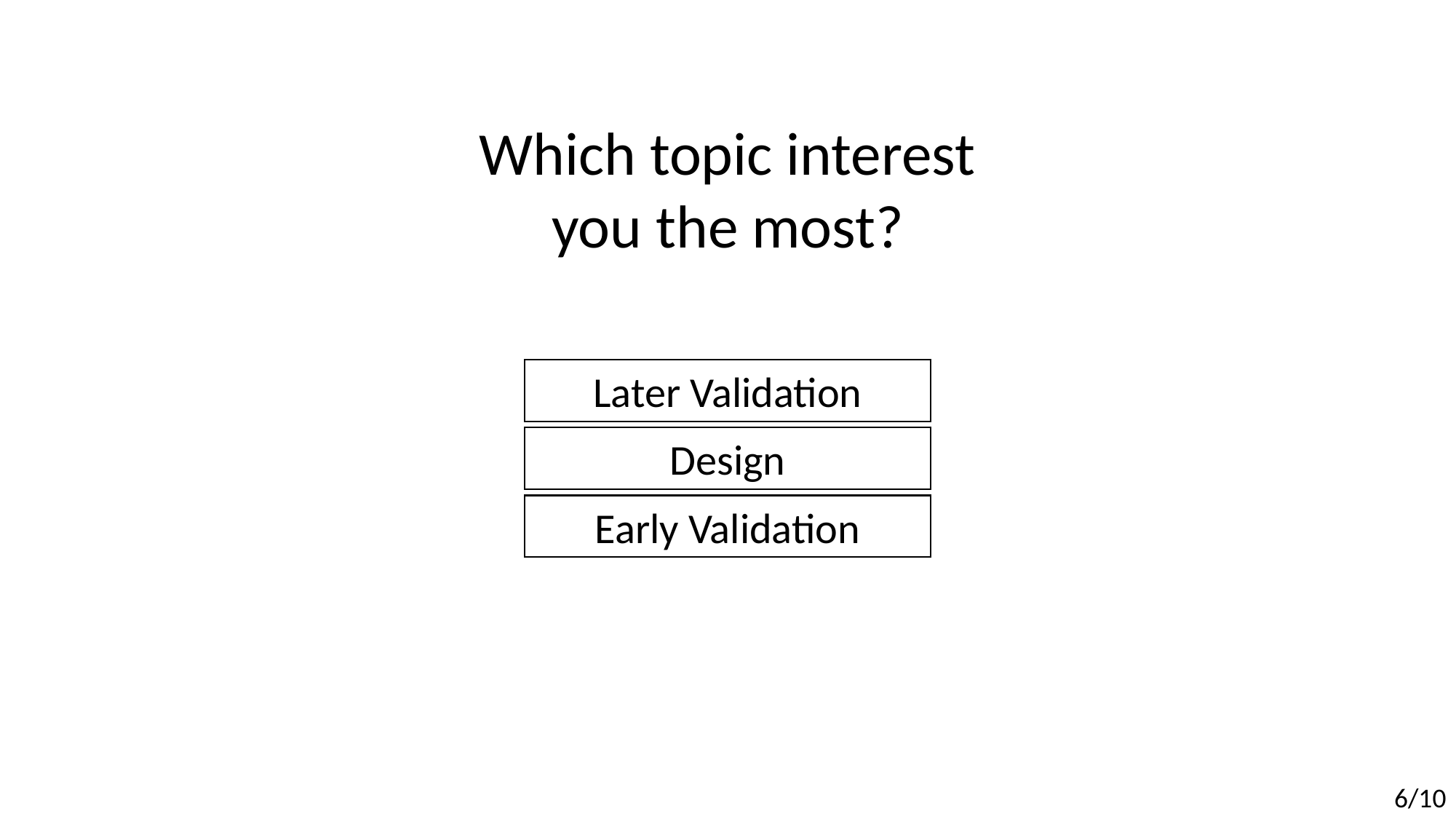

Which topic interest you the most?
Later Validation
Design
Early Validation
6/10